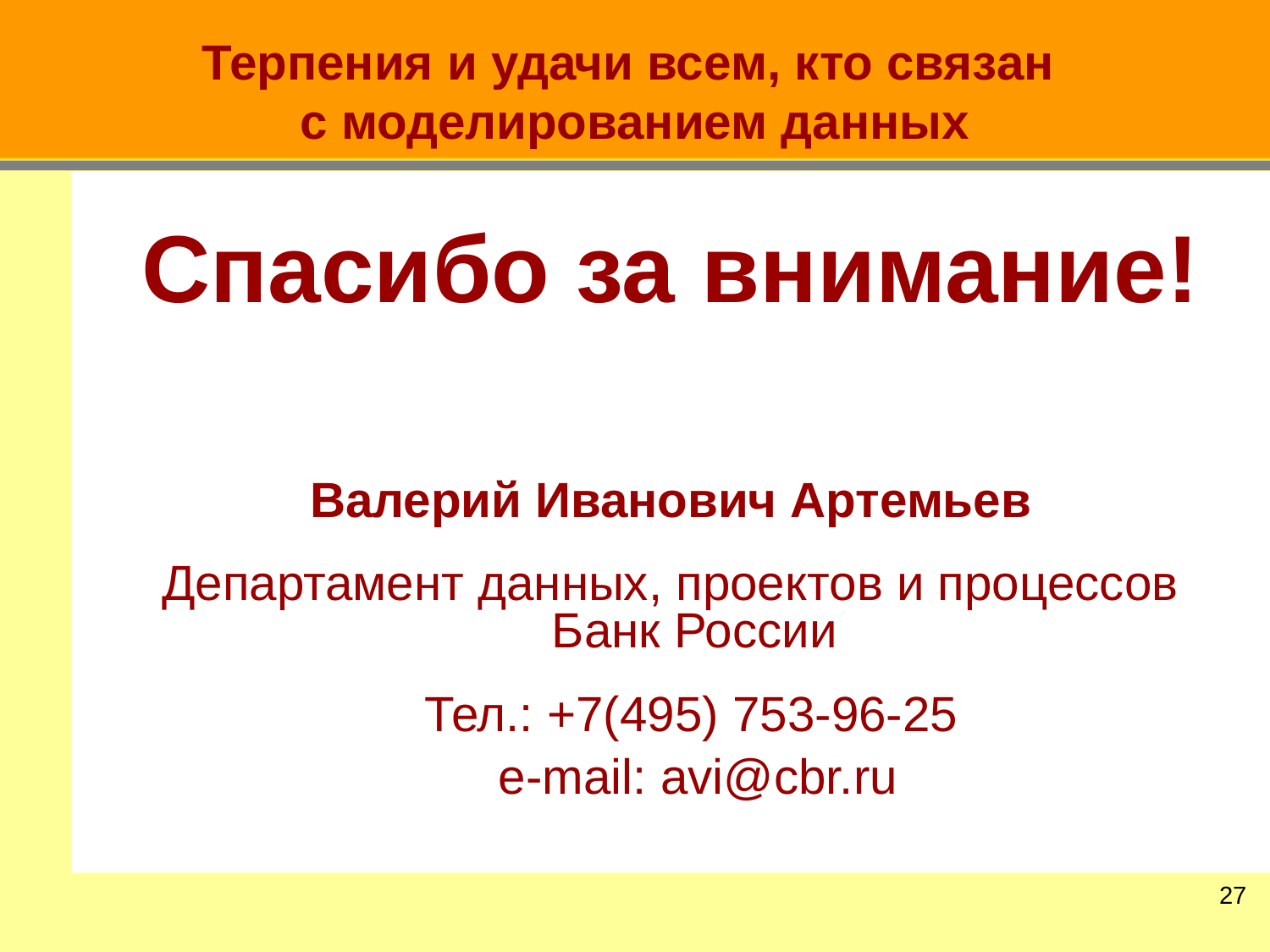

# Терпения и удачи всем, кто связан с моделированием данных

Спасибо за внимание!

Валерий Иванович Артемьев
Департамент данных, проектов и процессов
Банк России
   Тел.: +7(495) 753-96-25
    e-mail: avi@cbr.ru

27